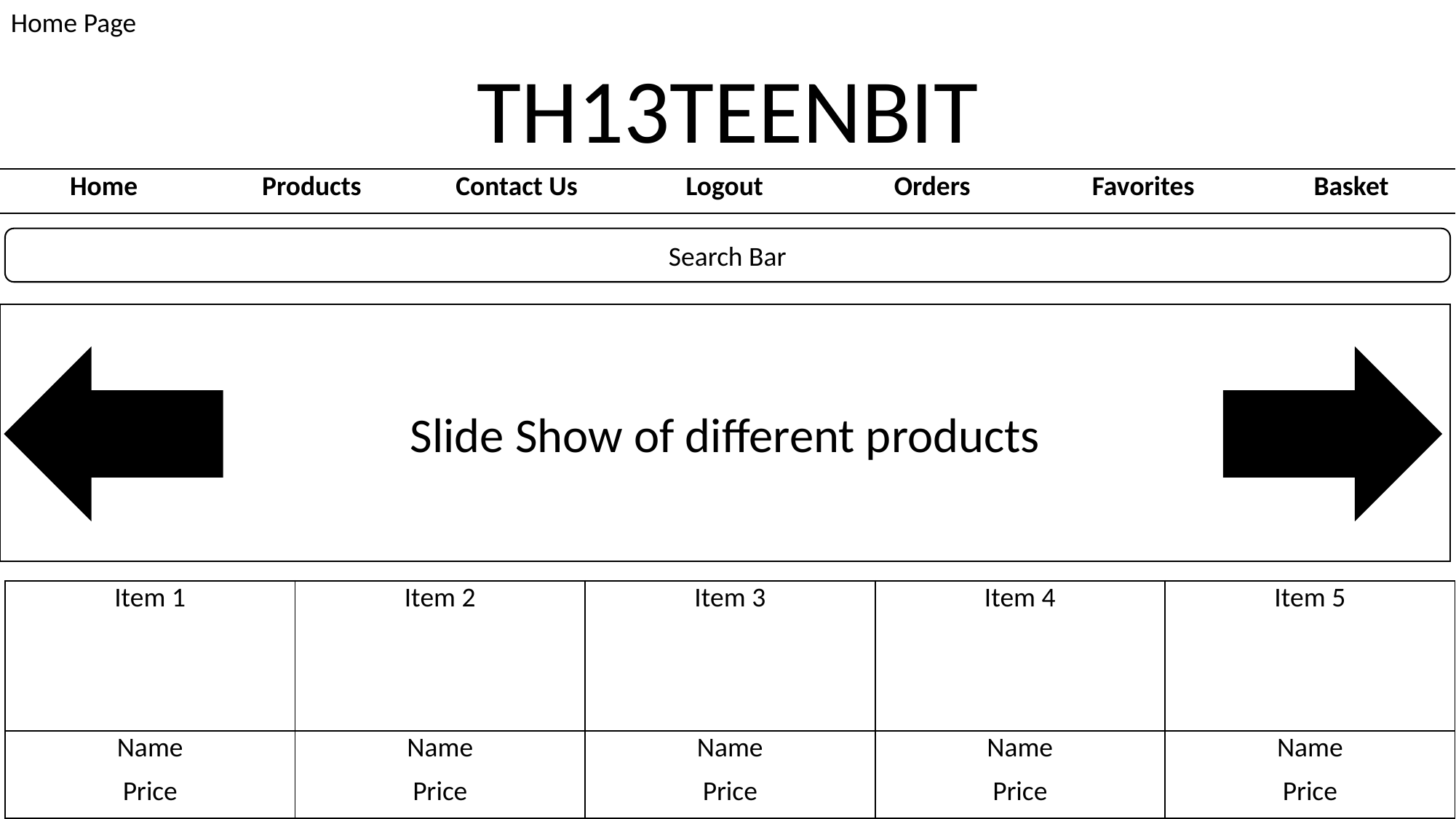

Home Page
TH13TEENBIT
| Home | Products | Contact Us | Logout | Orders | Favorites | Basket |
| --- | --- | --- | --- | --- | --- | --- |
Search Bar
Slide Show of different products

| Item 1 | Item 2 | Item 3 | Item 4 | Item 5 |
| --- | --- | --- | --- | --- |
| Name | Name | Name | Name | Name |
| Price | Price | Price | Price | Price |